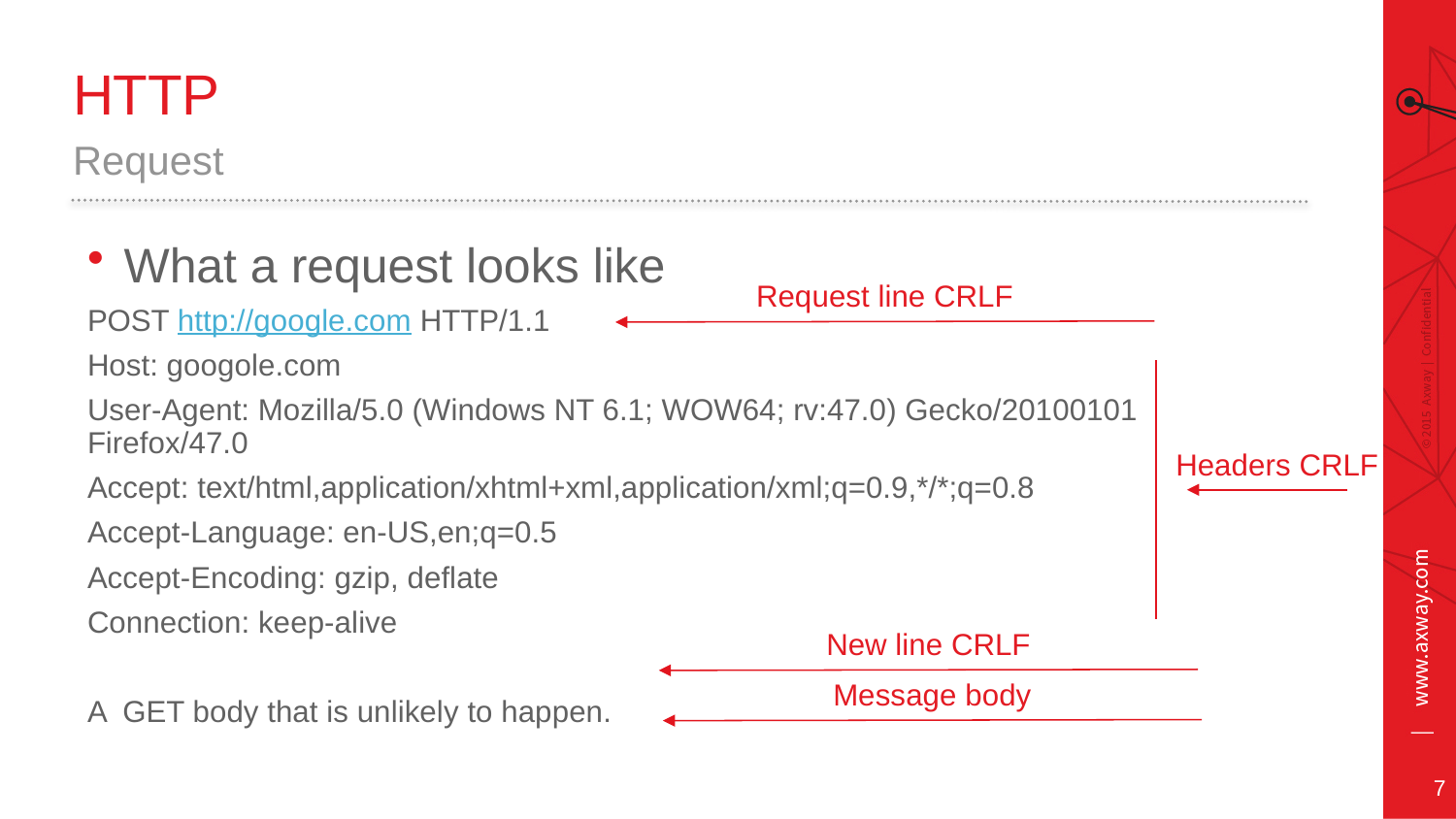

# HTTP
Request
What a request looks like
POST http://google.com HTTP/1.1
Host: googole.com
User-Agent: Mozilla/5.0 (Windows NT 6.1; WOW64; rv:47.0) Gecko/20100101 Firefox/47.0
Accept: text/html,application/xhtml+xml,application/xml;q=0.9,*/*;q=0.8
Accept-Language: en-US,en;q=0.5
Accept-Encoding: gzip, deflate
Connection: keep-alive

A  GET body that is unlikely to happen.

Request line CRLF
Headers CRLF
New line CRLF
Message body
7